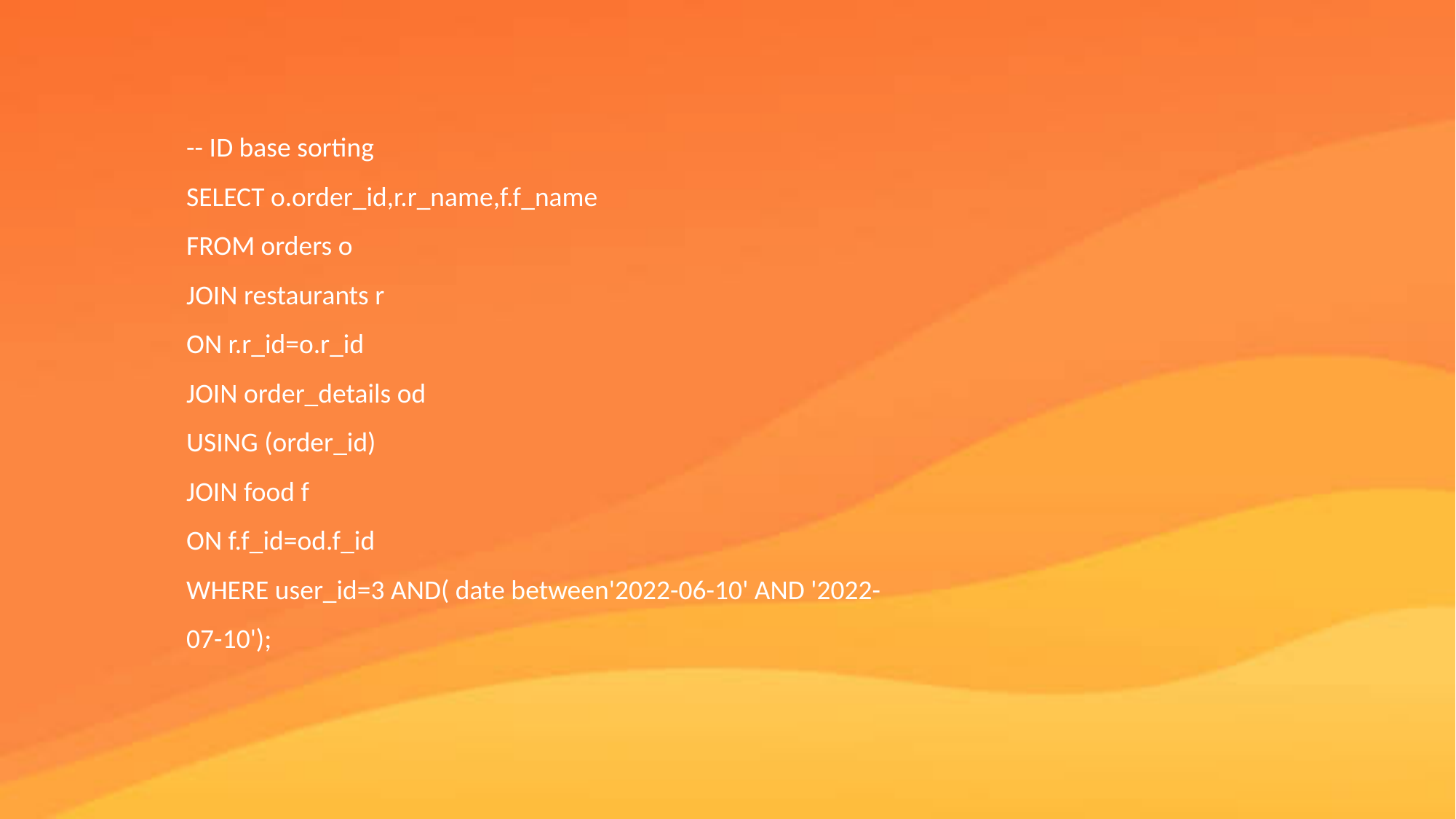

-- ID base sorting
SELECT o.order_id,r.r_name,f.f_name
FROM orders o
JOIN restaurants r
ON r.r_id=o.r_id
JOIN order_details od
USING (order_id)
JOIN food f
ON f.f_id=od.f_id
WHERE user_id=3 AND( date between'2022-06-10' AND '2022-07-10');